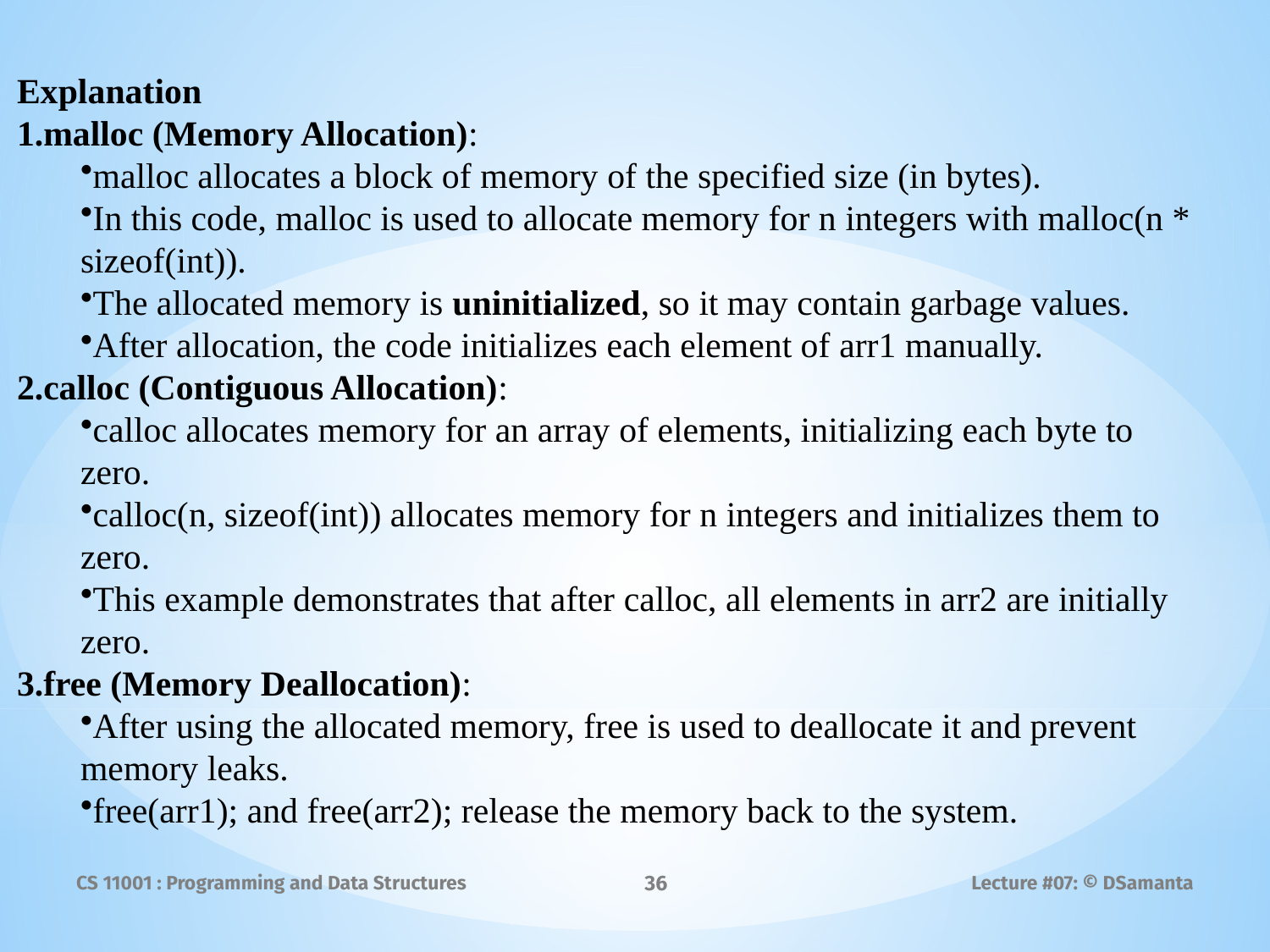

Explanation
malloc (Memory Allocation):
malloc allocates a block of memory of the specified size (in bytes).
In this code, malloc is used to allocate memory for n integers with malloc(n * sizeof(int)).
The allocated memory is uninitialized, so it may contain garbage values.
After allocation, the code initializes each element of arr1 manually.
calloc (Contiguous Allocation):
calloc allocates memory for an array of elements, initializing each byte to zero.
calloc(n, sizeof(int)) allocates memory for n integers and initializes them to zero.
This example demonstrates that after calloc, all elements in arr2 are initially zero.
free (Memory Deallocation):
After using the allocated memory, free is used to deallocate it and prevent memory leaks.
free(arr1); and free(arr2); release the memory back to the system.

CS 11001 : Programming and Data Structures
36
Lecture #07: © DSamanta